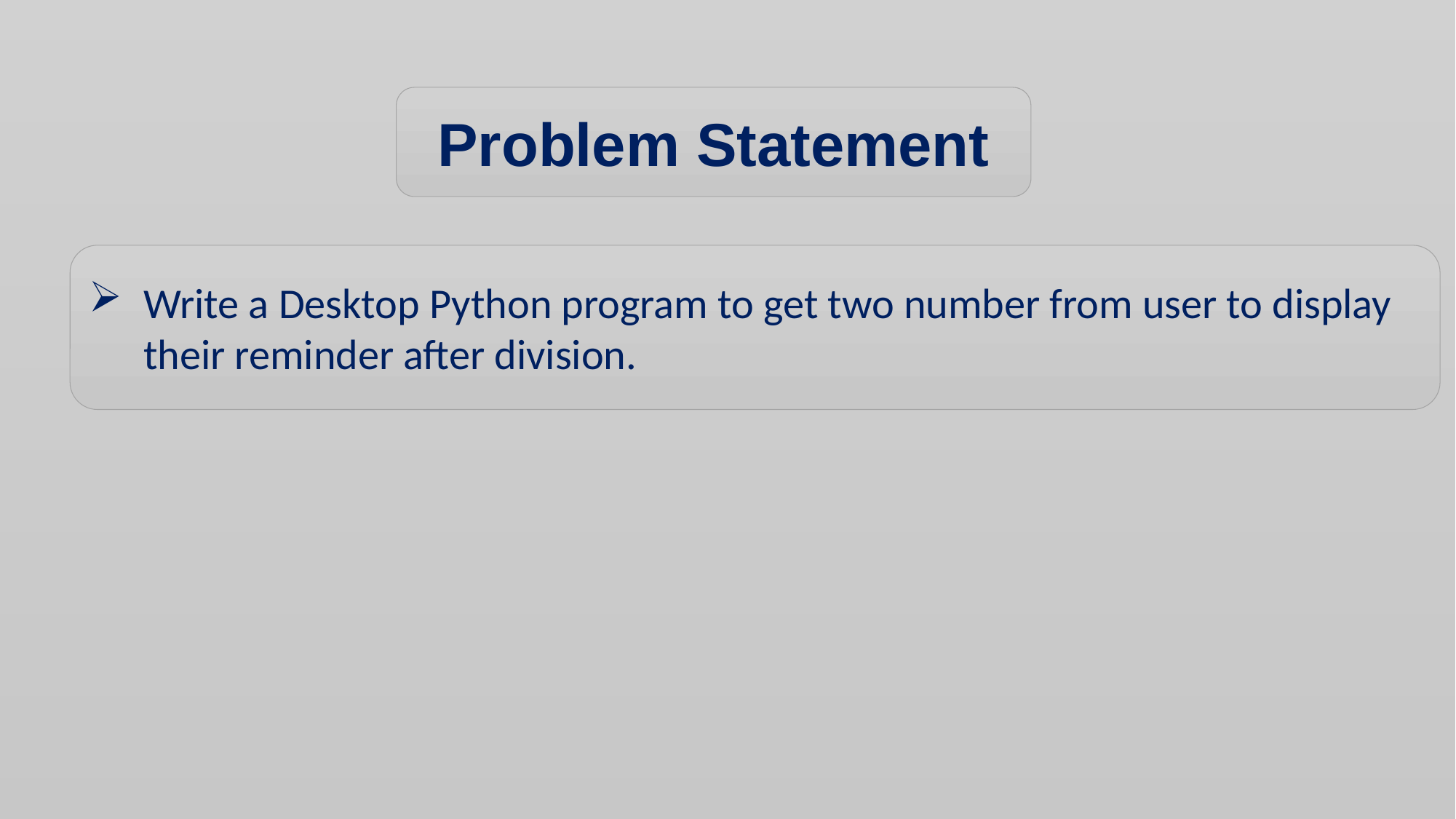

Problem Statement
Write a Desktop Python program to get two number from user to display their reminder after division.